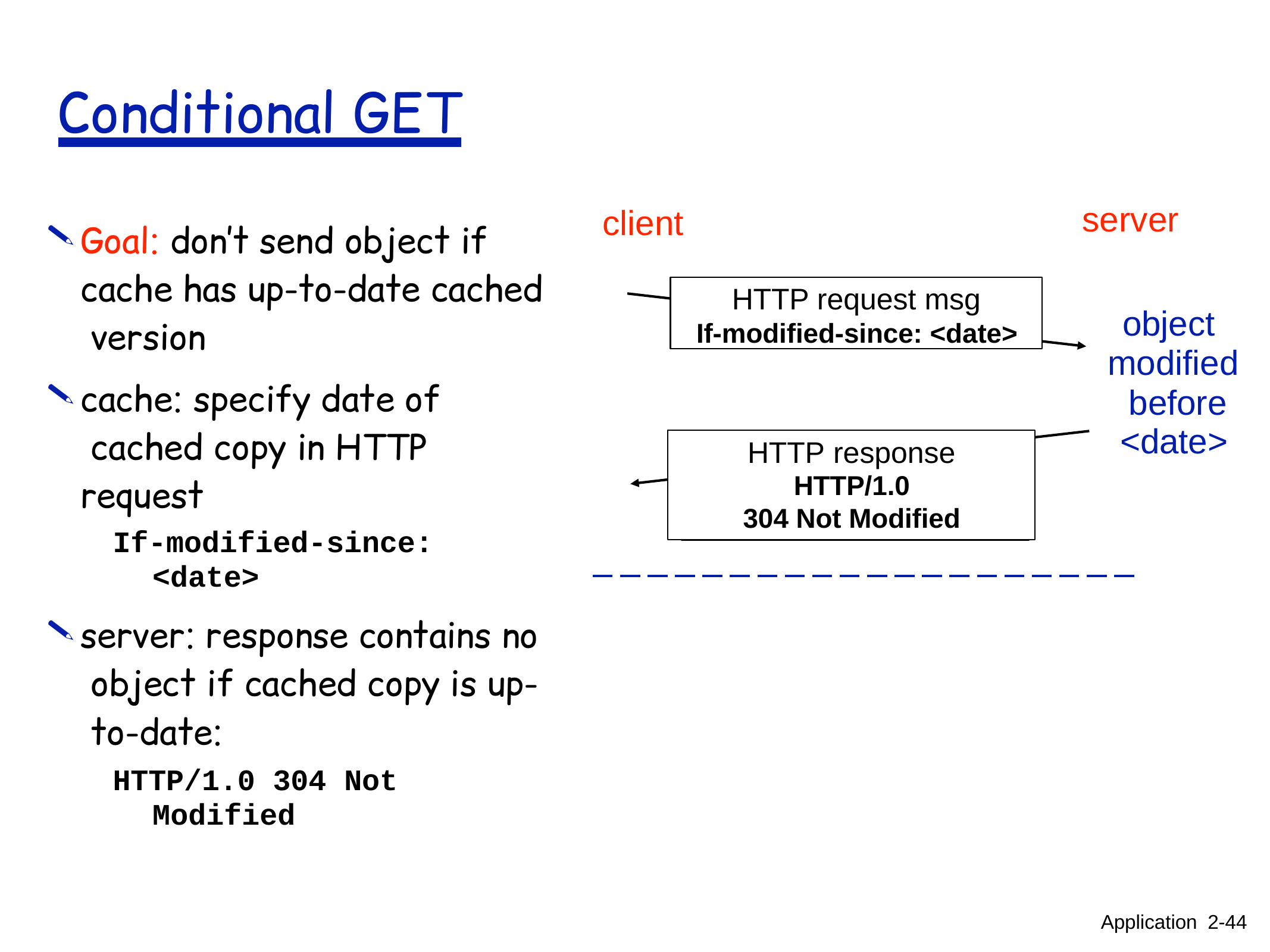

# Conditional GET
server
client
Goal: don’t send object if  cache has up-to-date cached  version
cache: specify date of  cached copy in HTTP  request
If-modified-since:
<date>
server: response contains no  object if cached copy is up-  to-date:
HTTP/1.0 304 Not
Modified

HTTP request msg
If-modified-since: <date>

object  modified  before
<date>

HTTP response
HTTP/1.0
304 Not Modified

Application 2-44